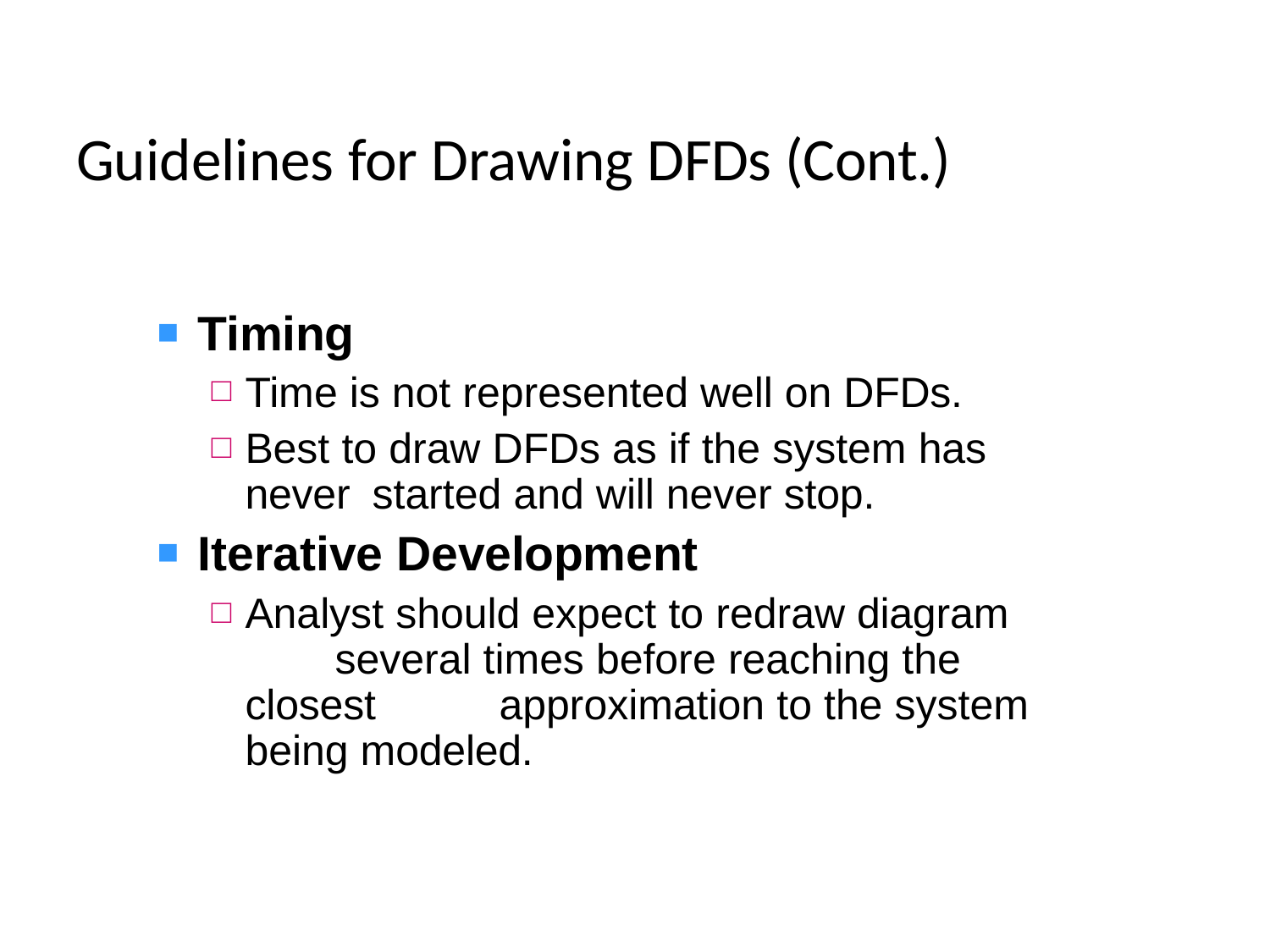

# Guidelines for Drawing DFDs (Cont.)
Timing
Time is not represented well on DFDs.
Best to draw DFDs as if the system has never 	started and will never stop.
Iterative Development
Analyst should expect to redraw diagram 	several times before reaching the closest 	approximation to the system being modeled.
31